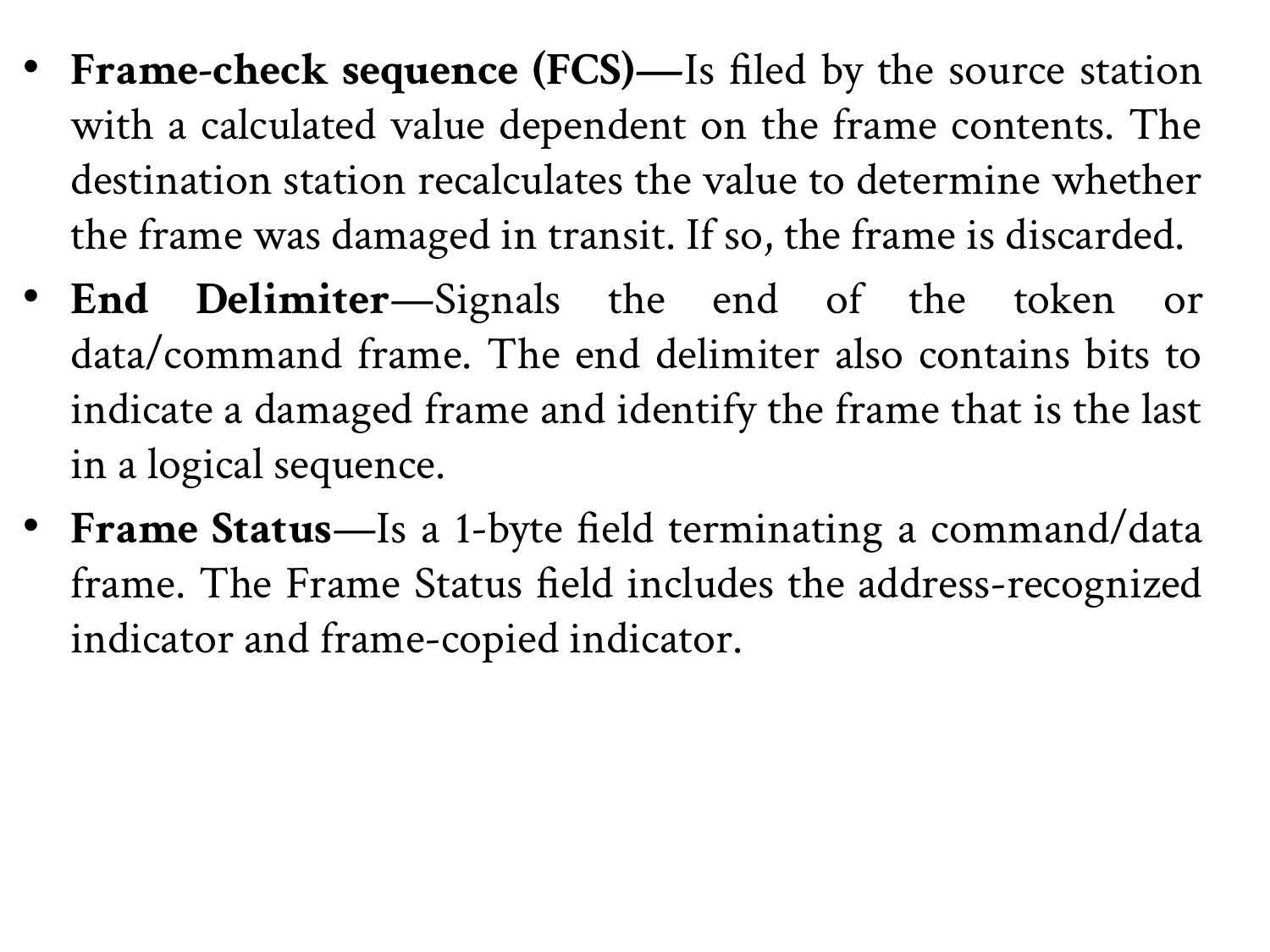

Frame-check sequence (FCS)—Is filed by the source station with a calculated value dependent on the frame contents. The destination station recalculates the value to determine whether the frame was damaged in transit. If so, the frame is discarded.
End Delimiter—Signals the end of the token or data/command frame. The end delimiter also contains bits to indicate a damaged frame and identify the frame that is the last in a logical sequence.
Frame Status—Is a 1-byte field terminating a command/data frame. The Frame Status field includes the address-recognized indicator and frame-copied indicator.